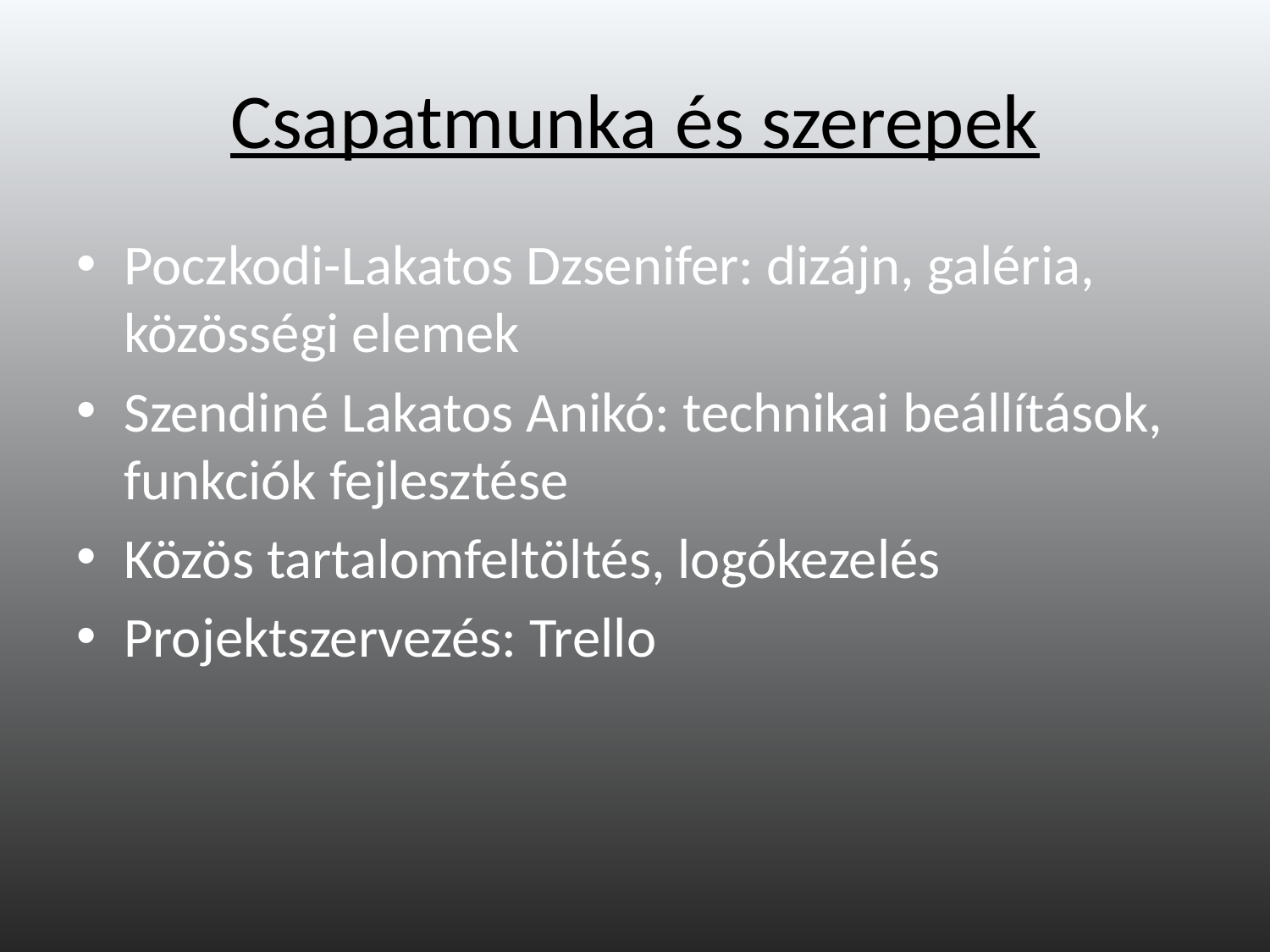

# Csapatmunka és szerepek
Poczkodi-Lakatos Dzsenifer: dizájn, galéria, közösségi elemek
Szendiné Lakatos Anikó: technikai beállítások, funkciók fejlesztése
Közös tartalomfeltöltés, logókezelés
Projektszervezés: Trello